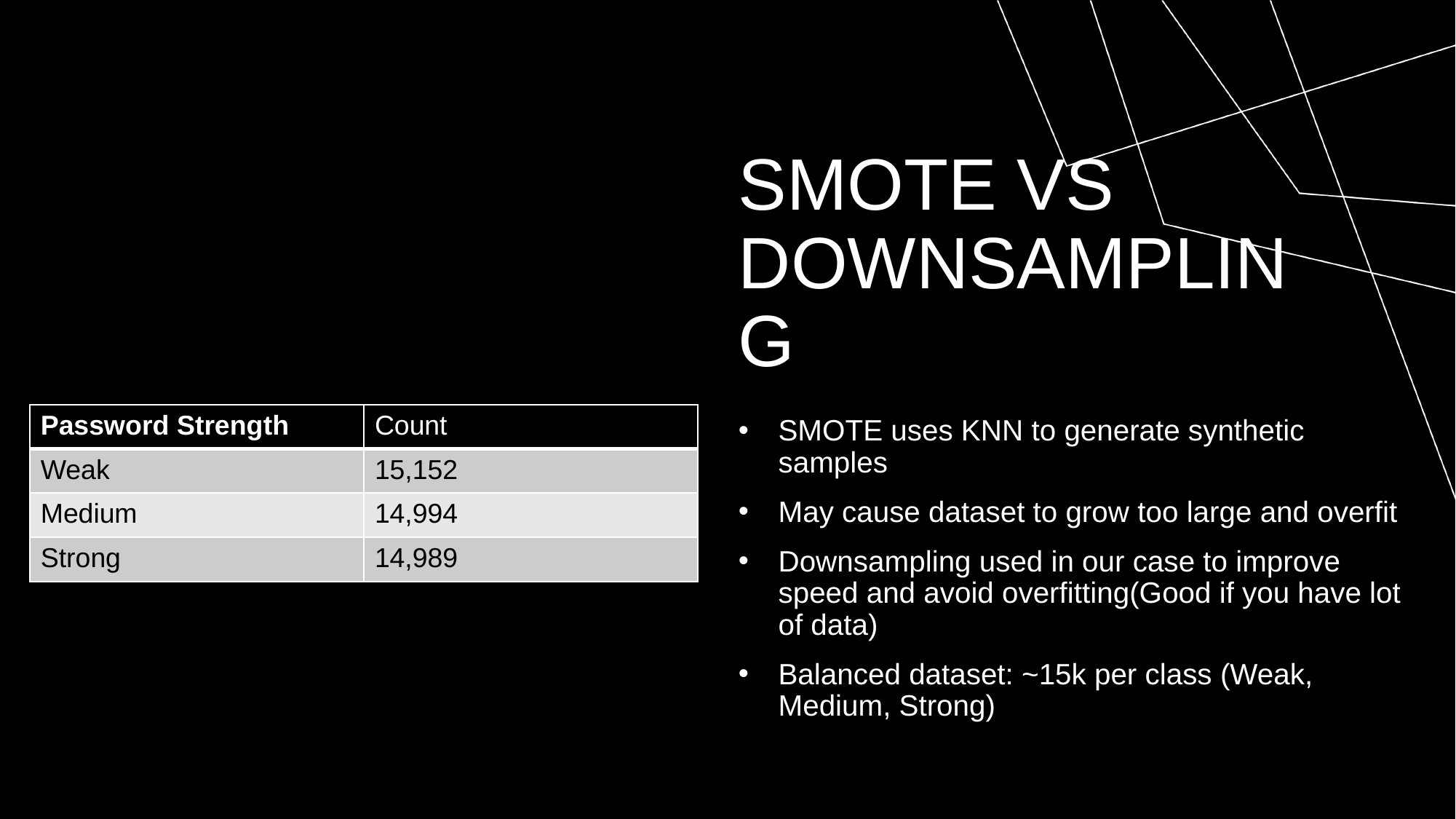

# SMOTE vs Downsampling
| Password Strength | Count |
| --- | --- |
| Weak | 15,152 |
| Medium | 14,994 |
| Strong | 14,989 |
SMOTE uses KNN to generate synthetic samples
May cause dataset to grow too large and overfit
Downsampling used in our case to improve speed and avoid overfitting(Good if you have lot of data)
Balanced dataset: ~15k per class (Weak, Medium, Strong)